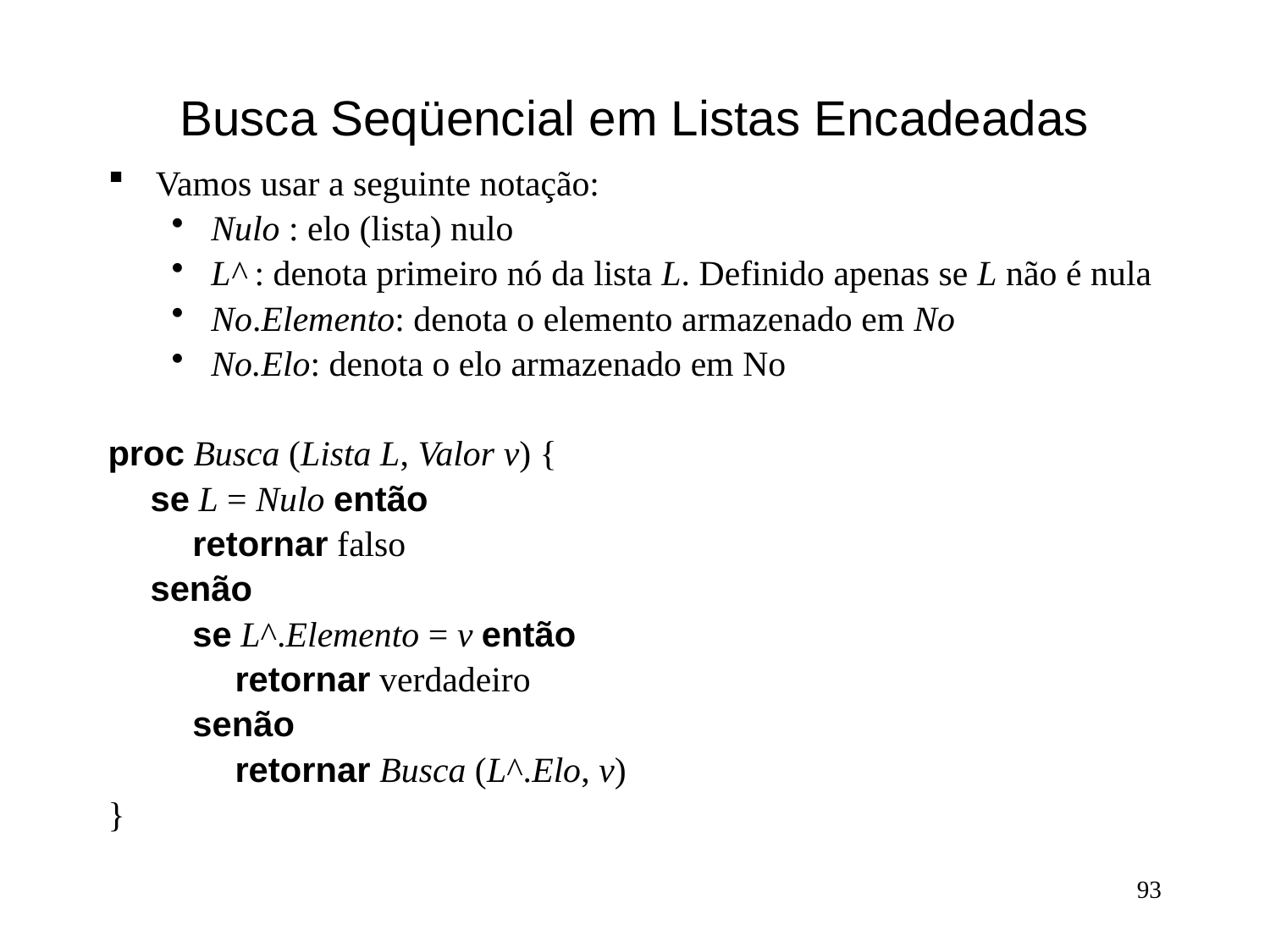

# Busca Seqüencial em Listas Encadeadas
Vamos usar a seguinte notação:
Nulo : elo (lista) nulo
L^ : denota primeiro nó da lista L. Definido apenas se L não é nula
No.Elemento: denota o elemento armazenado em No
No.Elo: denota o elo armazenado em No

proc Busca (Lista L, Valor v) {
  se L = Nulo então
    retornar falso
  senão
    se L^.Elemento = v então
      retornar verdadeiro
    senão
      retornar Busca (L^.Elo, v)
}

93